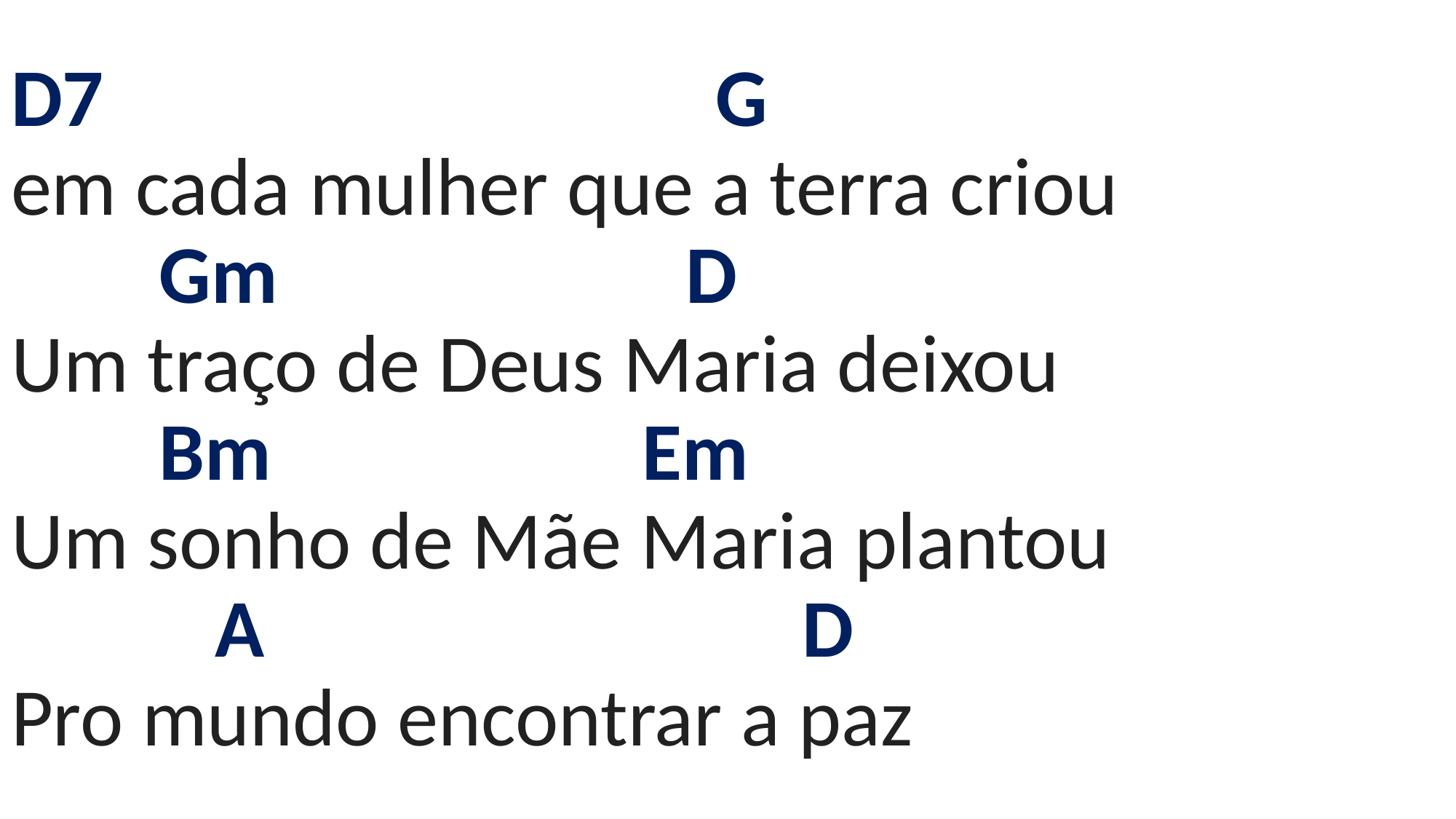

# D7                                 G em cada mulher que a terra criou Gm                      D Um traço de Deus Maria deixou Bm                    Em Um sonho de Mãe Maria plantou A                             D Pro mundo encontrar a paz